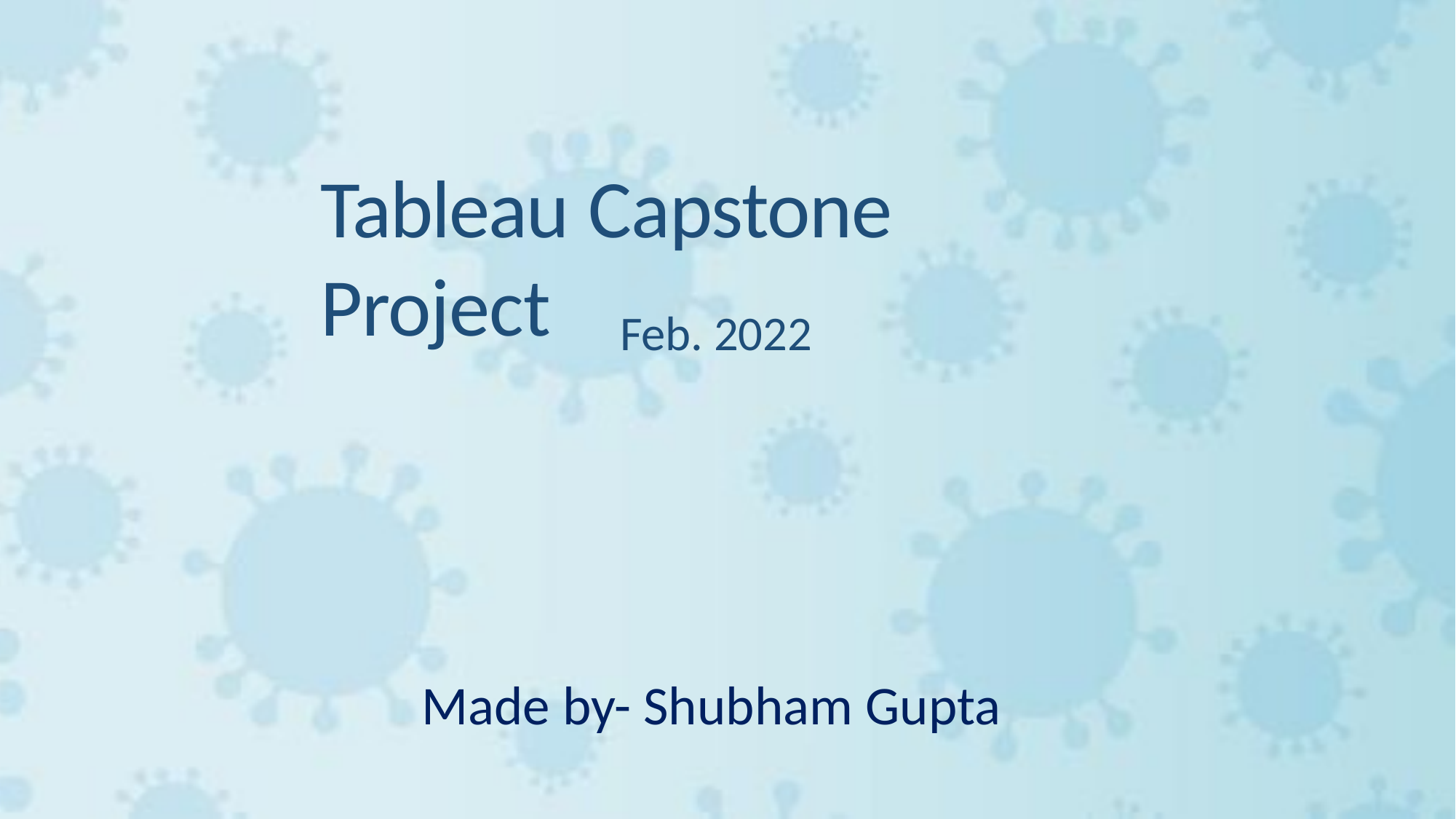

# Tableau Capstone Project
Feb. 2022
Made by- Shubham Gupta